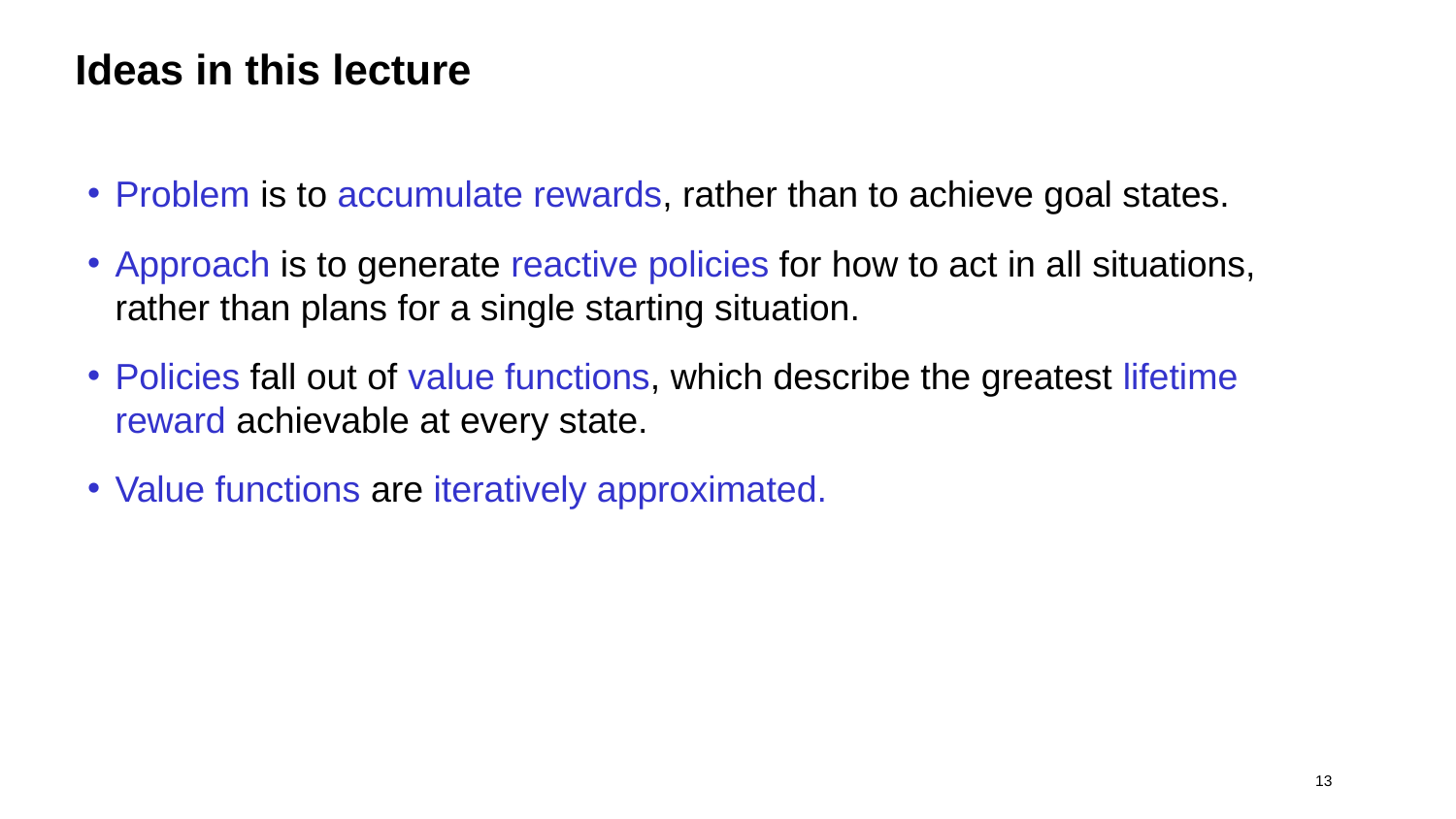

# Ideas in this lecture
Problem is to accumulate rewards, rather than to achieve goal states.
Approach is to generate reactive policies for how to act in all situations, rather than plans for a single starting situation.
Policies fall out of value functions, which describe the greatest lifetime reward achievable at every state.
Value functions are iteratively approximated.
 13